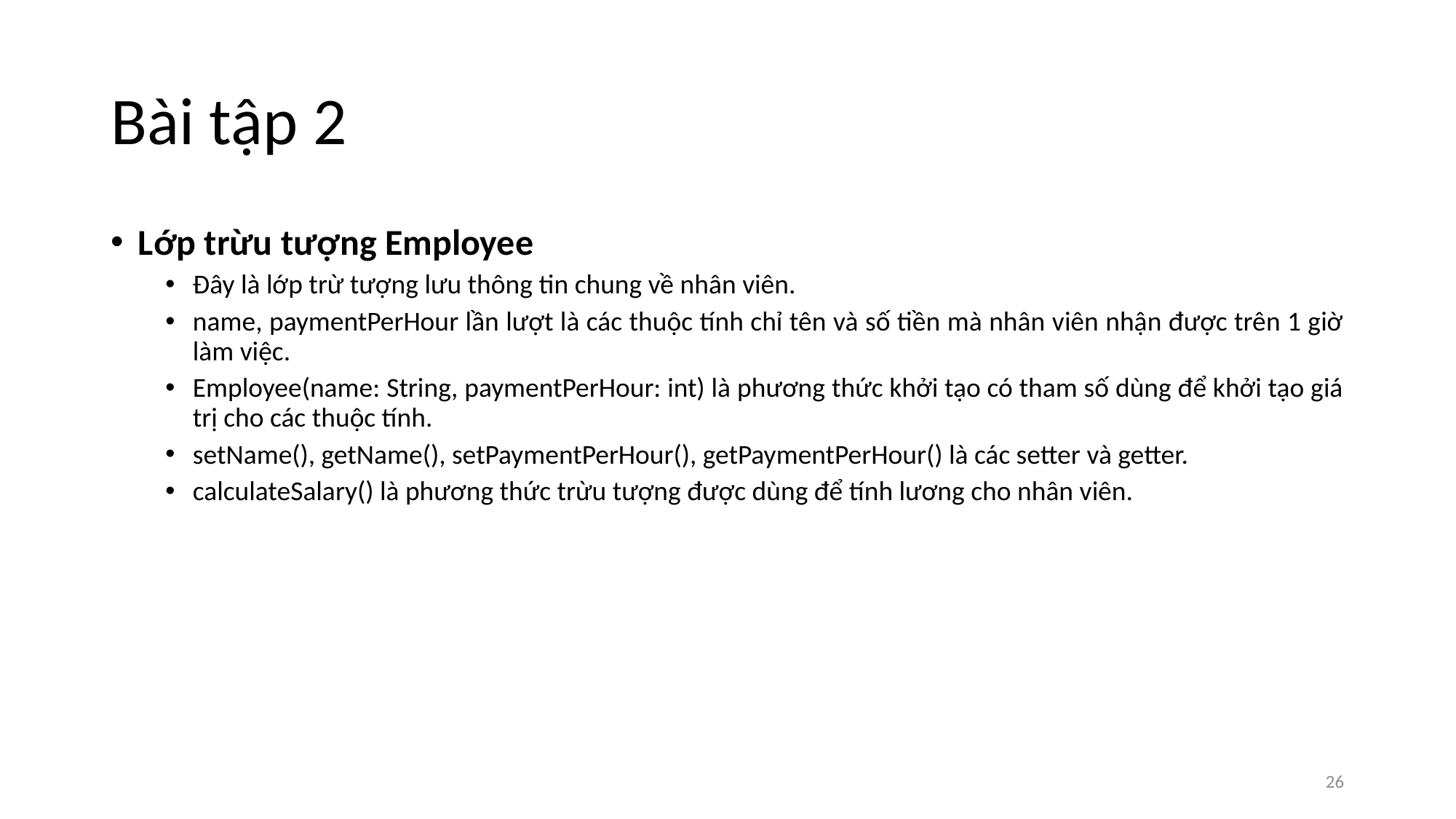

# Bài tập 2
Lớp trừu tượng Employee
Đây là lớp trừ tượng lưu thông tin chung về nhân viên.
name, paymentPerHour lần lượt là các thuộc tính chỉ tên và số tiền mà nhân viên nhận được trên 1 giờ làm việc.
Employee(name: String, paymentPerHour: int) là phương thức khởi tạo có tham số dùng để khởi tạo giá trị cho các thuộc tính.
setName(), getName(), setPaymentPerHour(), getPaymentPerHour() là các setter và getter.
calculateSalary() là phương thức trừu tượng được dùng để tính lương cho nhân viên.
26